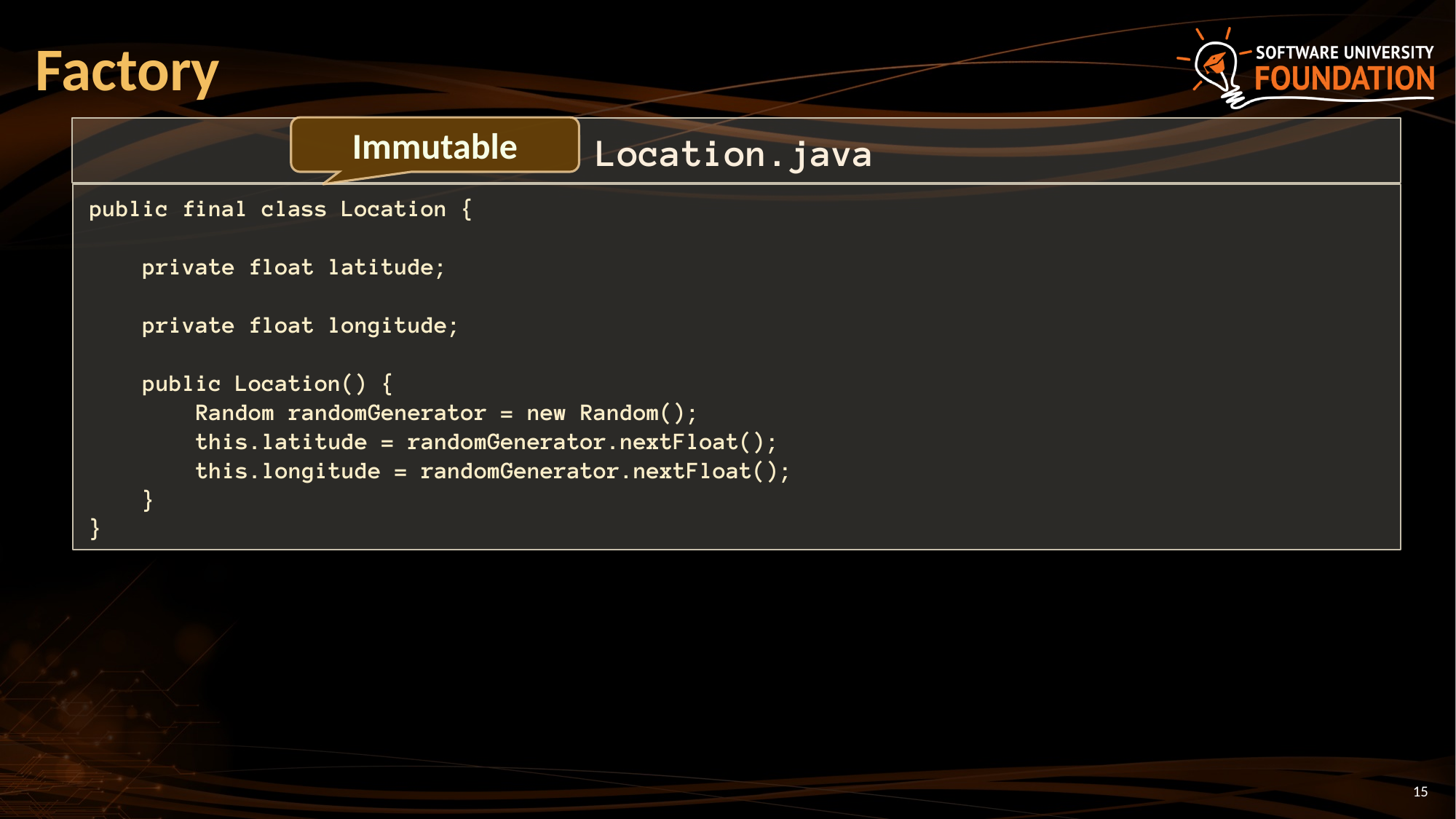

# Factory
Immutable
Location.java
public final class Location {

    private float latitude;

    private float longitude;

    public Location() {
        Random randomGenerator = new Random();
        this.latitude = randomGenerator.nextFloat();
        this.longitude = randomGenerator.nextFloat();
    }
}
15